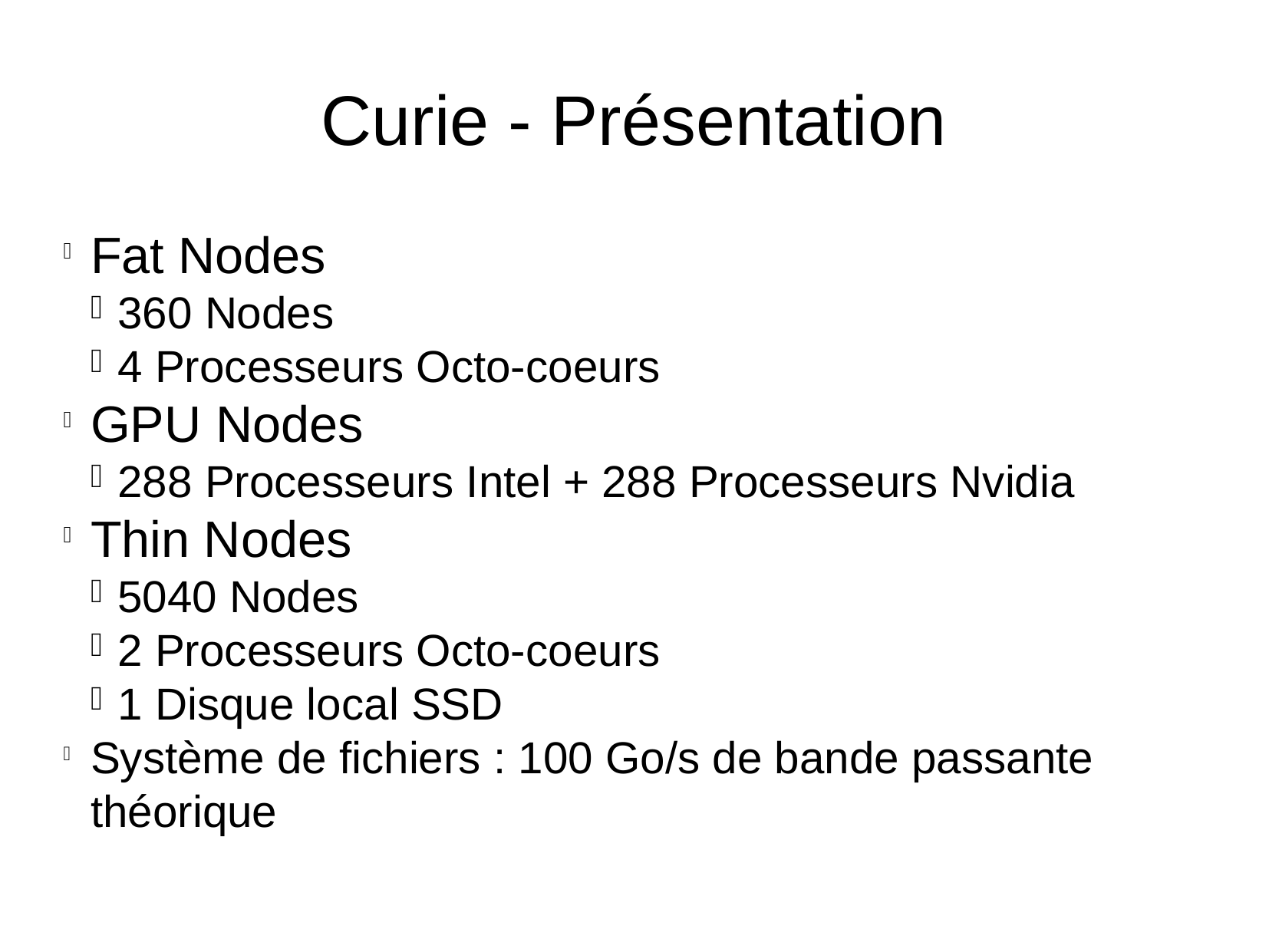

Curie - Présentation
Fat Nodes
360 Nodes
4 Processeurs Octo-coeurs
GPU Nodes
288 Processeurs Intel + 288 Processeurs Nvidia
Thin Nodes
5040 Nodes
2 Processeurs Octo-coeurs
1 Disque local SSD
Système de fichiers : 100 Go/s de bande passante théorique